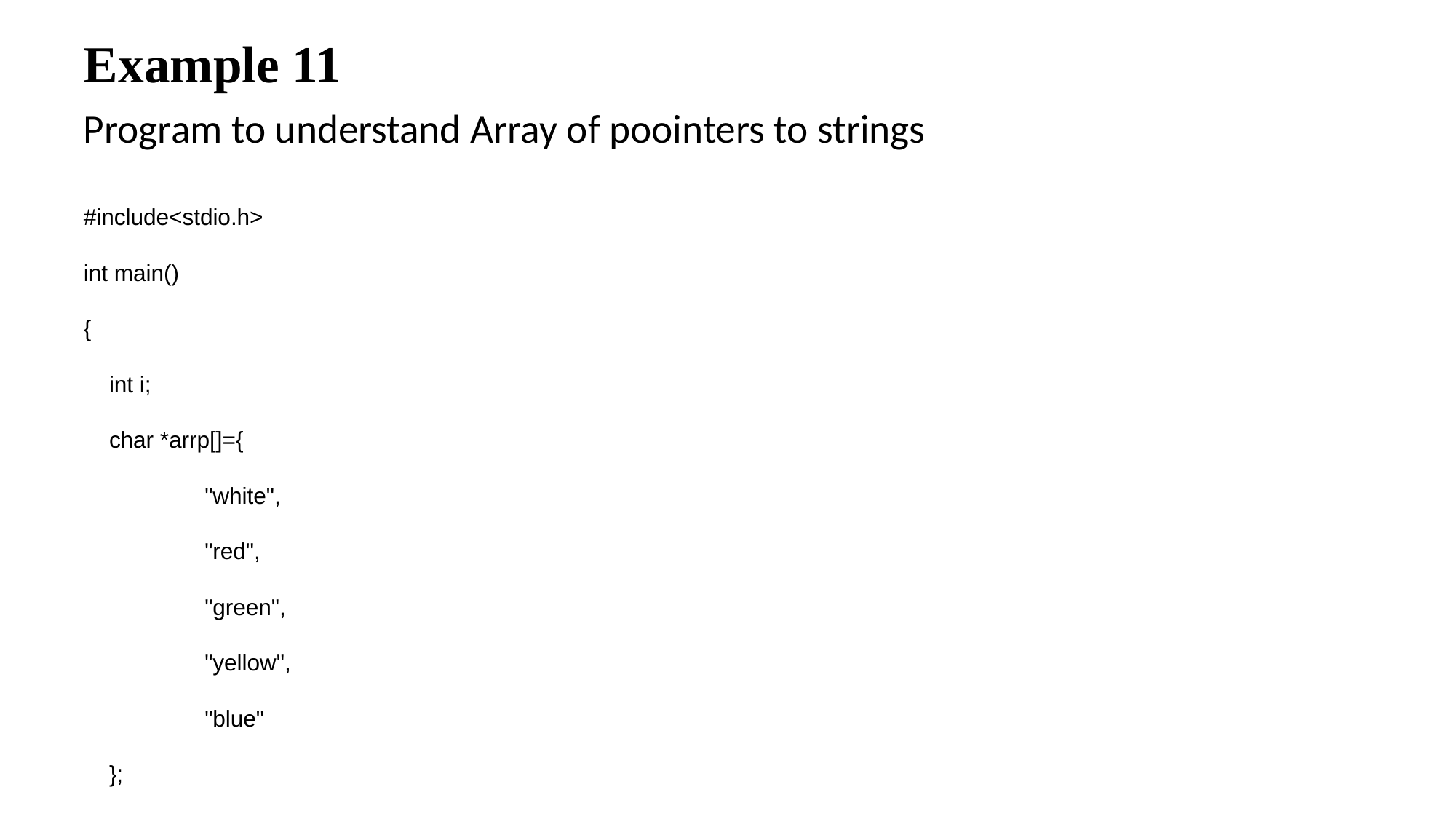

Example 11
Program to understand Array of poointers to strings

#include<stdio.h>
int main()
{
    int i;
    char *arrp[]={
                   "white",
                   "red",
                   "green",
                   "yellow",
                   "blue"
    };